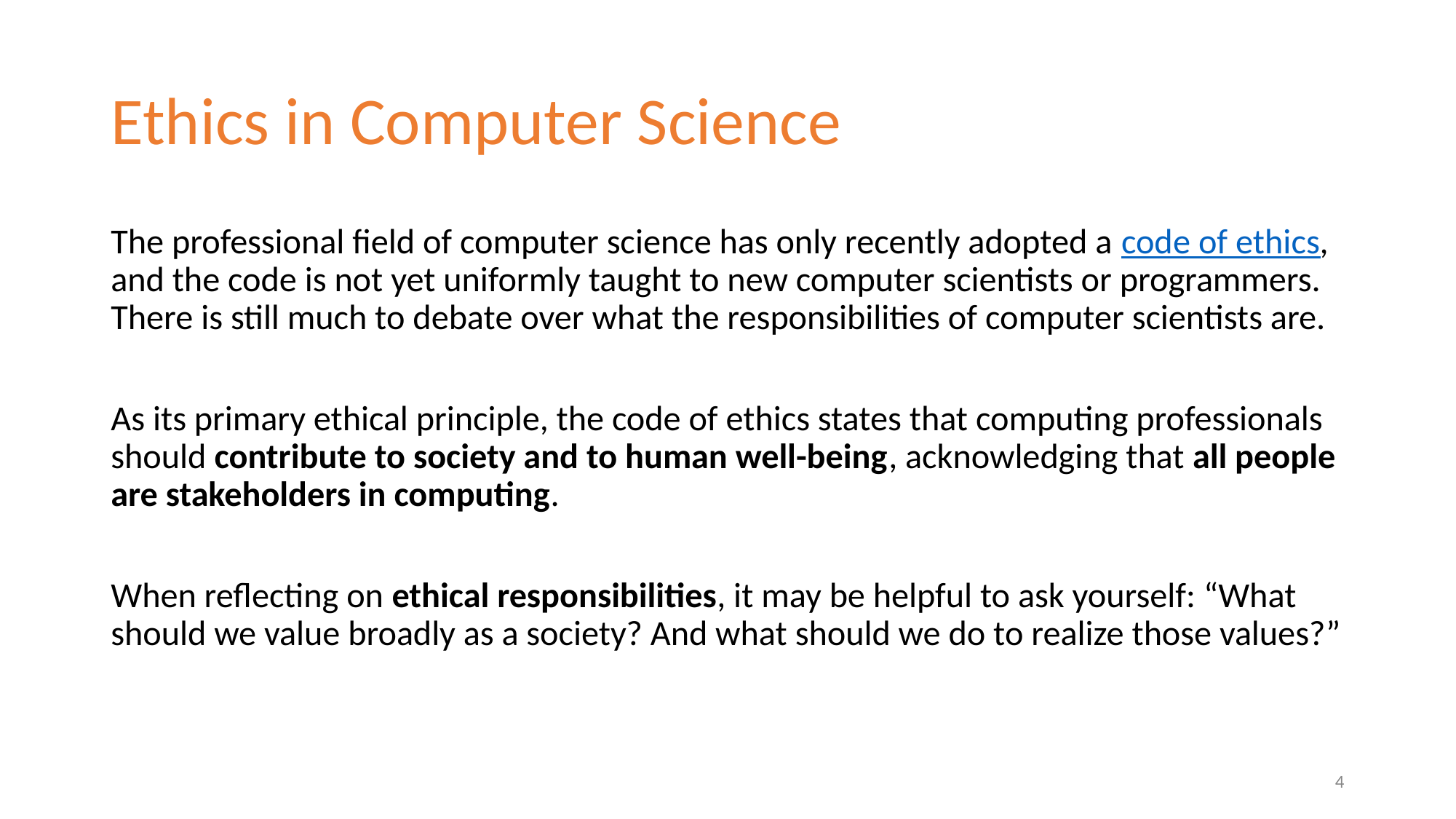

# Ethics in Computer Science
The professional field of computer science has only recently adopted a code of ethics, and the code is not yet uniformly taught to new computer scientists or programmers. There is still much to debate over what the responsibilities of computer scientists are.

As its primary ethical principle, the code of ethics states that computing professionals should contribute to society and to human well-being, acknowledging that all people are stakeholders in computing.

When reflecting on ethical responsibilities, it may be helpful to ask yourself: “What should we value broadly as a society? And what should we do to realize those values?”
4